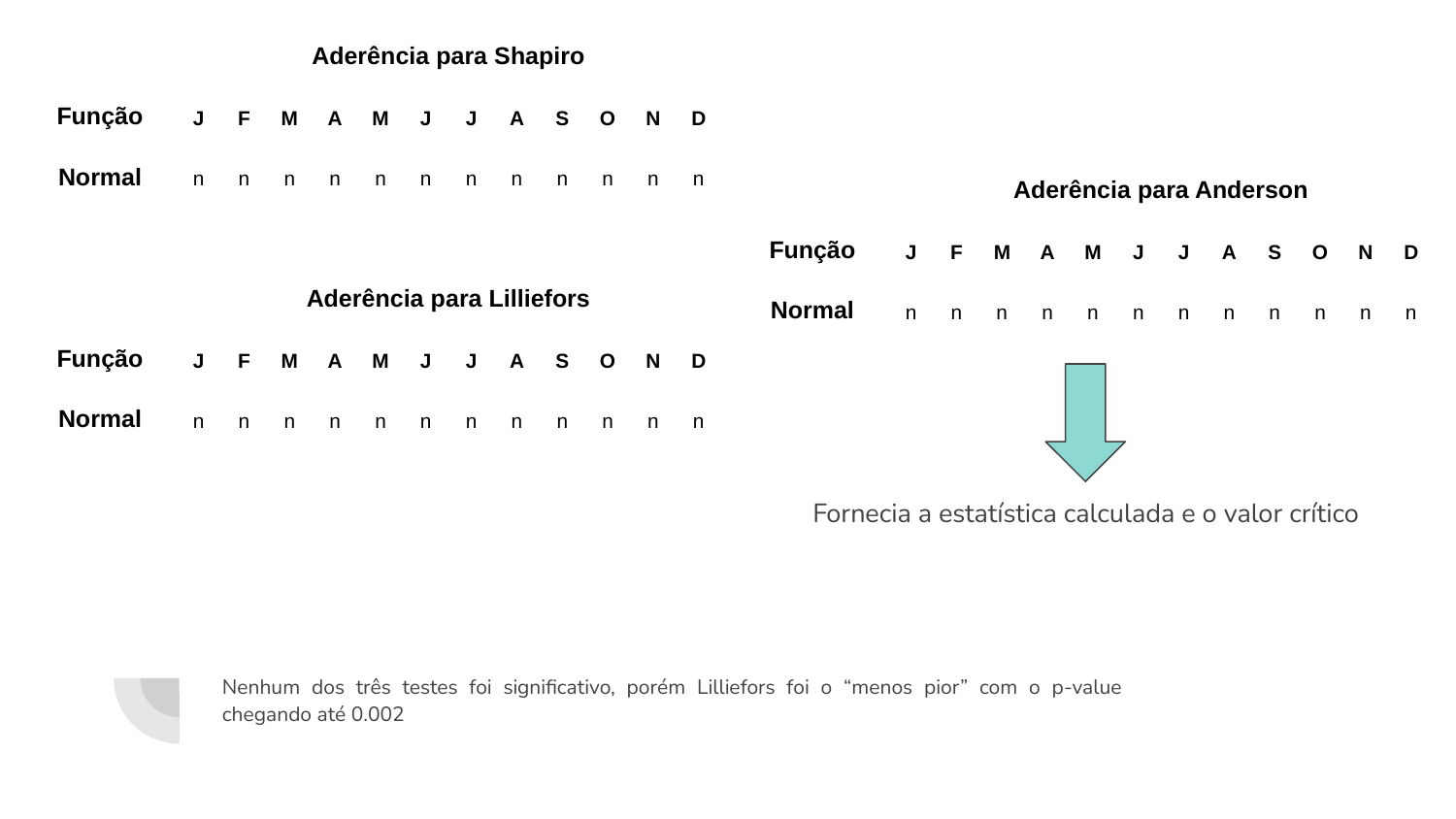

| Função | Aderência para Shapiro |  |  |  |  |  |  |  |  |  |  |  |
| --- | --- | --- | --- | --- | --- | --- | --- | --- | --- | --- | --- | --- |
|  | J | F | M | A | M | J | J | A | S | O | N | D |
| Normal | n | n | n | n | n | n | n | n | n | n | n | n |
| Função | Aderência para Anderson |  |  |  |  |  |  |  |  |  |  |  |
| --- | --- | --- | --- | --- | --- | --- | --- | --- | --- | --- | --- | --- |
|  | J | F | M | A | M | J | J | A | S | O | N | D |
| Normal | n | n | n | n | n | n | n | n | n | n | n | n |
| Função | Aderência para Lilliefors |  |  |  |  |  |  |  |  |  |  |  |
| --- | --- | --- | --- | --- | --- | --- | --- | --- | --- | --- | --- | --- |
|  | J | F | M | A | M | J | J | A | S | O | N | D |
| Normal | n | n | n | n | n | n | n | n | n | n | n | n |

Fornecia a estatística calculada e o valor crítico
Nenhum dos três testes foi significativo, porém Lilliefors foi o “menos pior” com o p-value chegando até 0.002